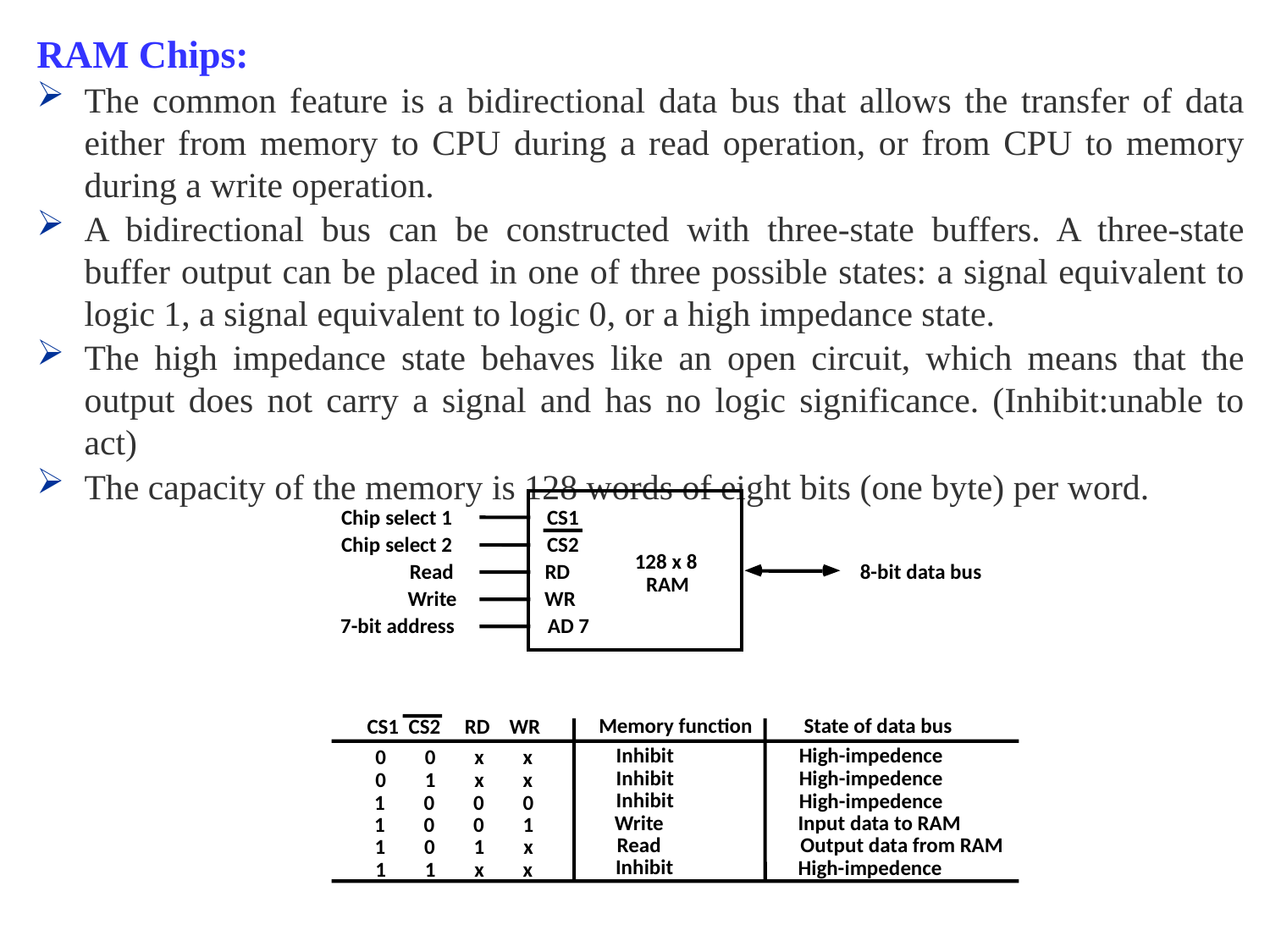

RAM Chips:
The common feature is a bidirectional data bus that allows the transfer of data either from memory to CPU during a read operation, or from CPU to memory during a write operation.
A bidirectional bus can be constructed with three-state buffers. A three-state buffer output can be placed in one of three possible states: a signal equivalent to logic 1, a signal equivalent to logic 0, or a high impedance state.
The high impedance state behaves like an open circuit, which means that the output does not carry a signal and has no logic significance. (Inhibit:unable to act)
The capacity of the memory is 128 words of eight bits (one byte) per word.

Chip select 1
CS1

Chip select 2
CS2

128 x 8

Read
RD
8-bit data bus

RAM

Write
WR

7-bit address
AD 7

Memory function

State of data bus

CS1  CS2     RD    WR

     Inhibit

High-impedence

   0        0        x        x

     Inhibit

High-impedence

   0        1        x        x

     Inhibit

High-impedence

   1        0        0        0

     Write

Input data to RAM

   1        0        0        1

Output data from RAM

     Read

   1        0        1        x

     Inhibit

High-impedence

   1        1        x        x

5